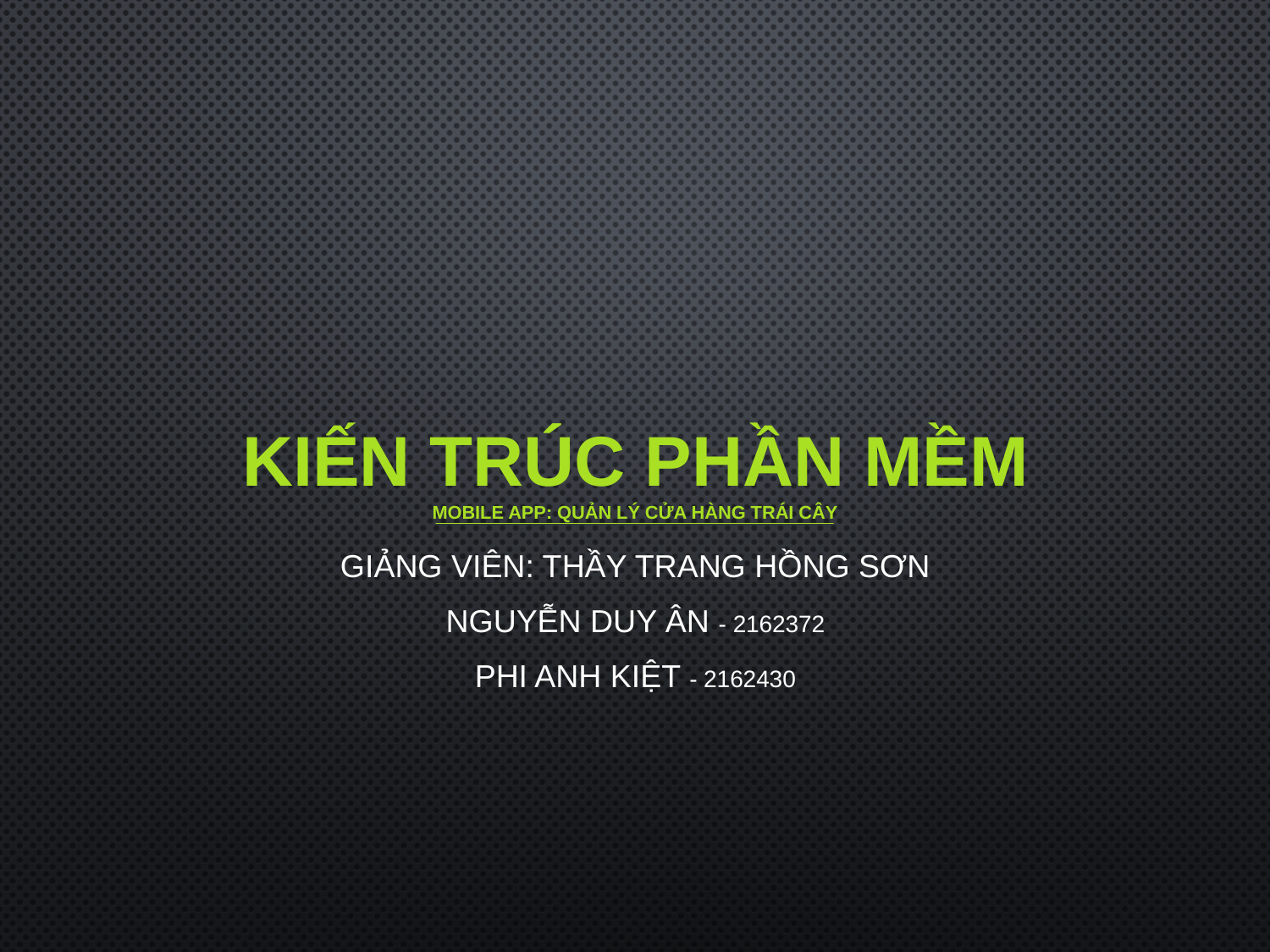

# Kiến trúc phần mềm mobile app: quản lý cửa hàng trái cây
giảng viên: thầy trang hồng sơn
nguyễn duy ân - 2162372
phi anh kiệt - 2162430